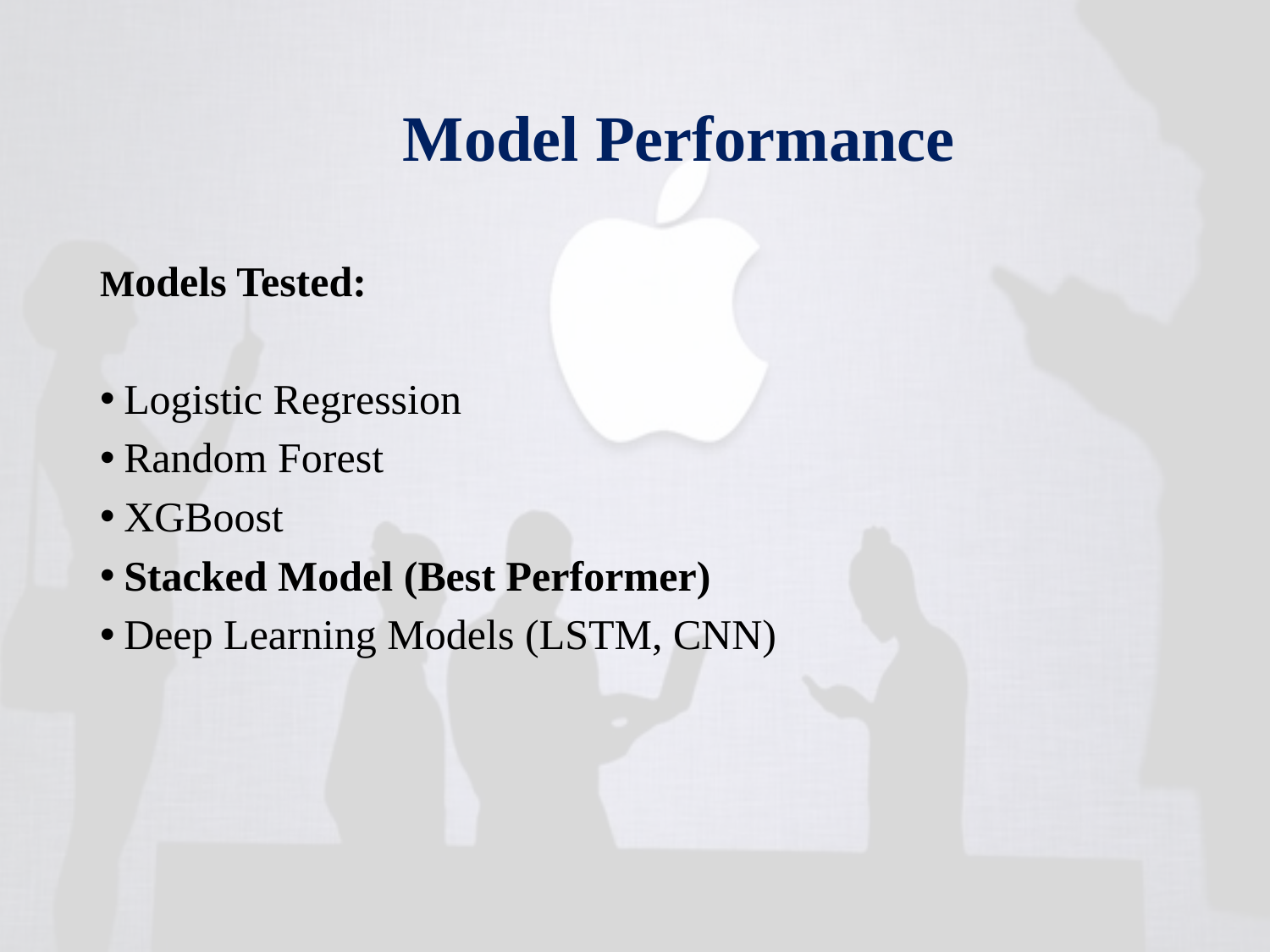

# Model Performance
Models Tested:

Logistic Regression
Random Forest
XGBoost
Stacked Model (Best Performer)
Deep Learning Models (LSTM, CNN)